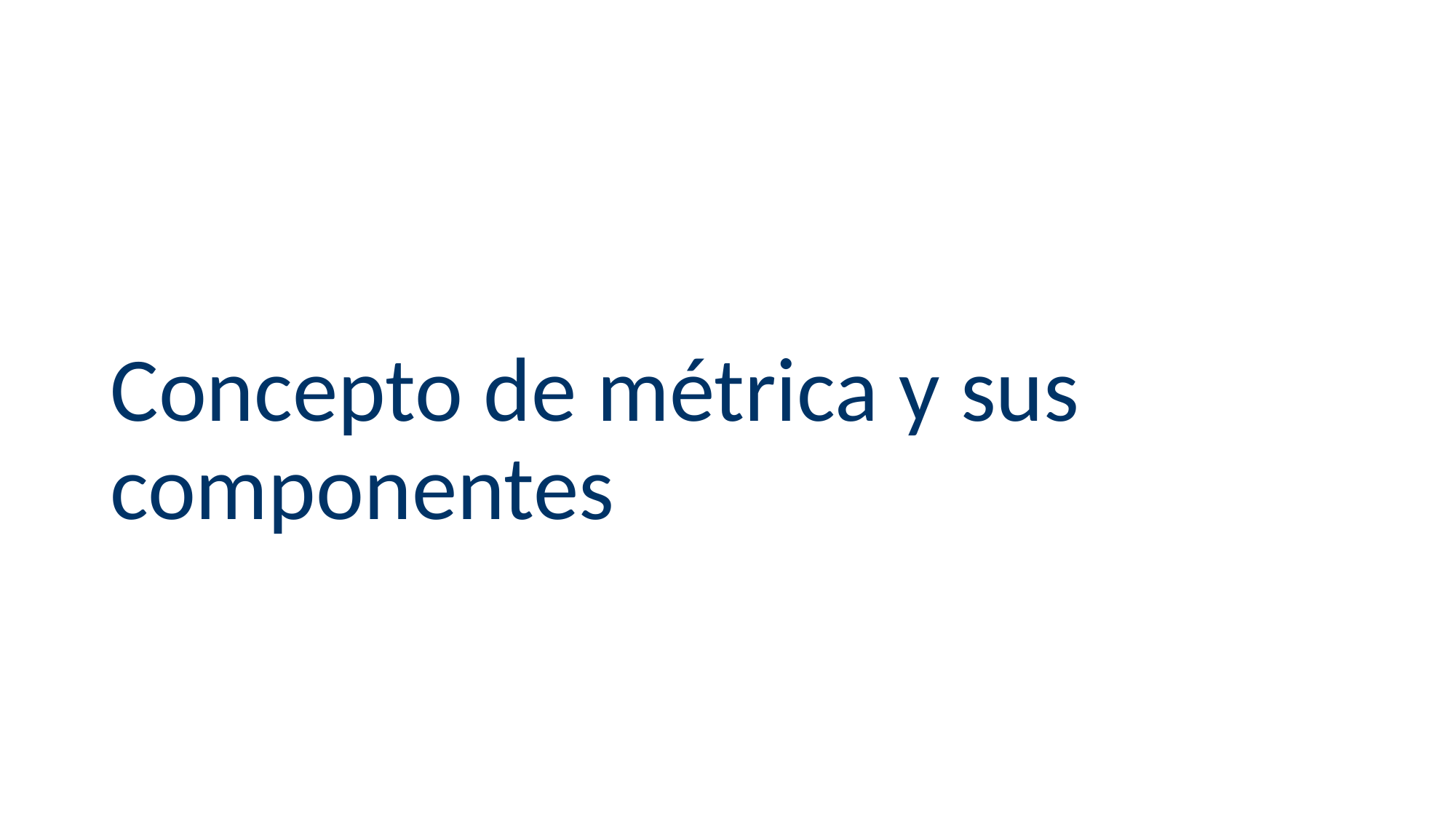

# Concepto de métrica y sus componentes

lunes, 19 de agosto de 2019